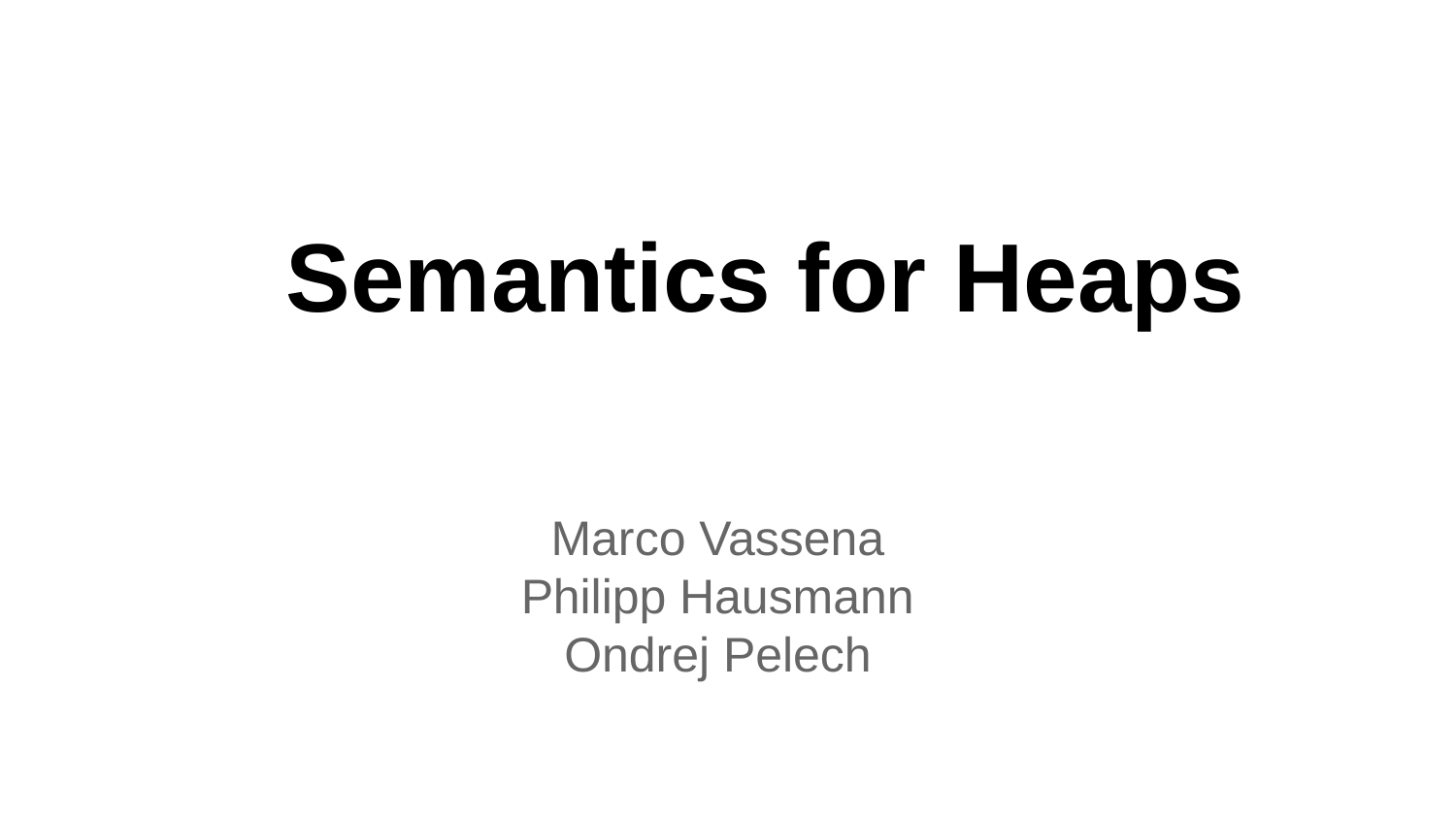

# Semantics for Heaps
Marco Vassena
Philipp Hausmann
Ondrej Pelech